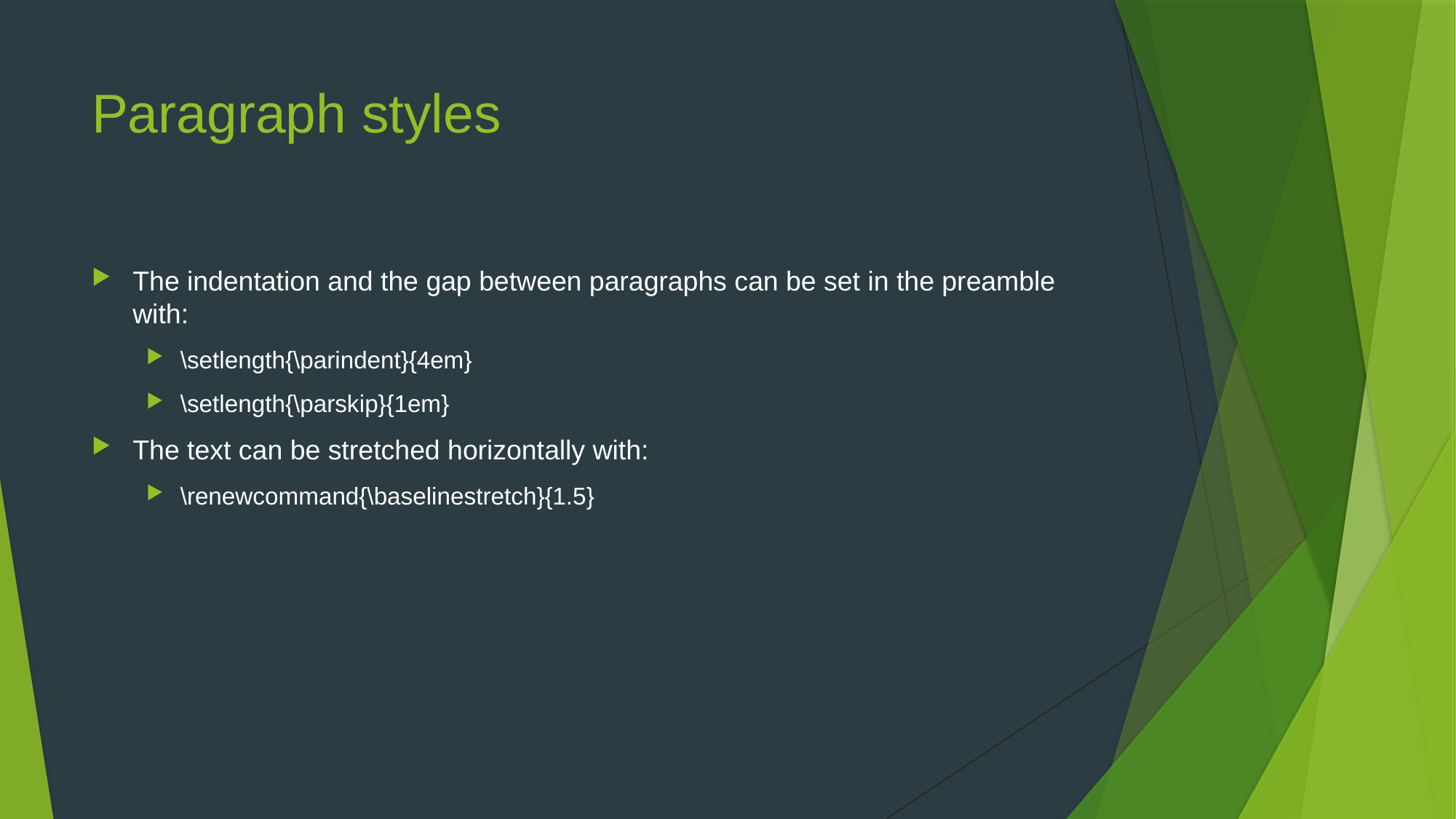

# Paragraph styles
The indentation and the gap between paragraphs can be set in the preamble with:
\setlength{\parindent}{4em}
\setlength{\parskip}{1em}
The text can be stretched horizontally with:
\renewcommand{\baselinestretch}{1.5}